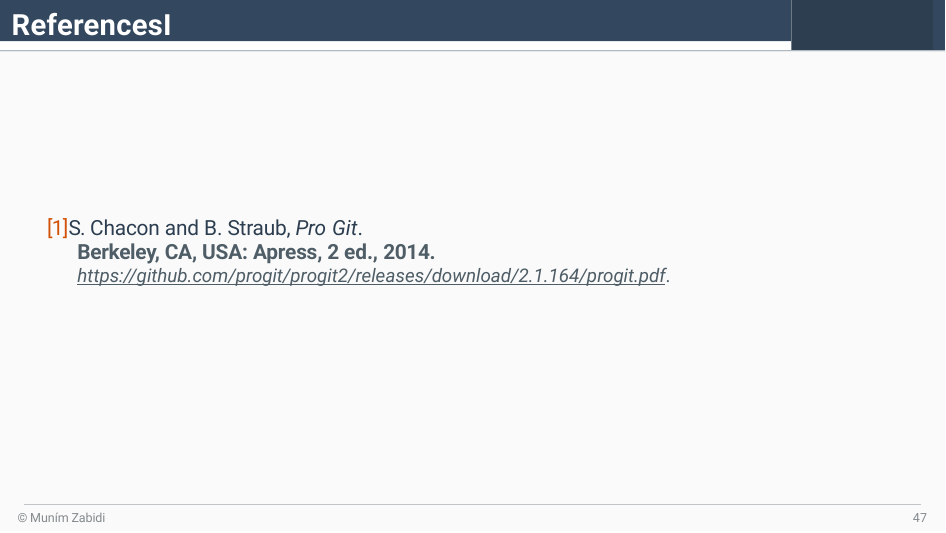

ReferencesI

[1]S. Chacon and B. Straub, Pro Git.
Berkeley, CA, USA: Apress, 2 ed., 2014.
https://github.com/progit/progit2/releases/download/2.1.164/progit.pdf.

© Muním Zabidi
47